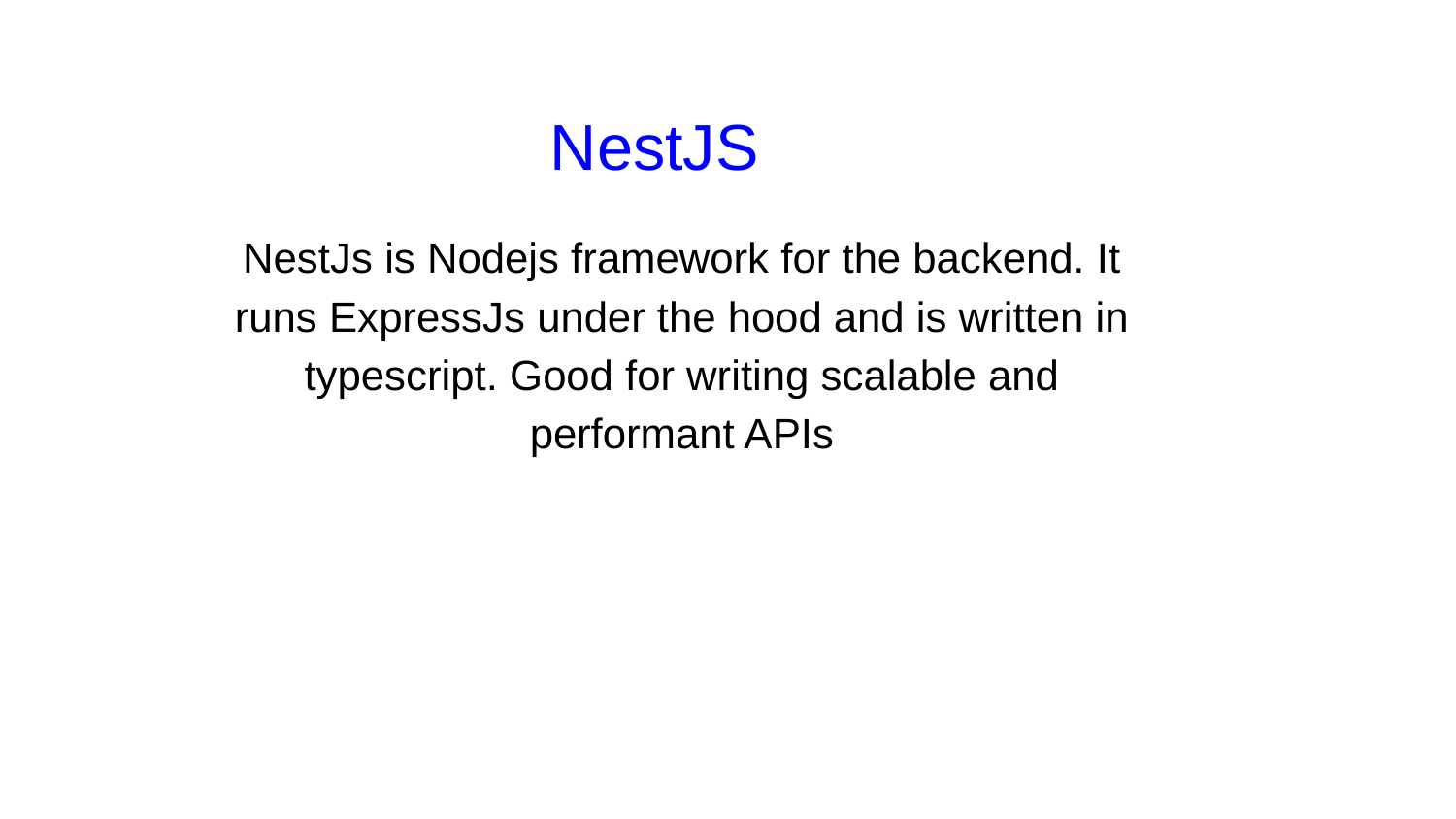

# NestJS
NestJs is Nodejs framework for the backend. It runs ExpressJs under the hood and is written in typescript. Good for writing scalable and performant APIs